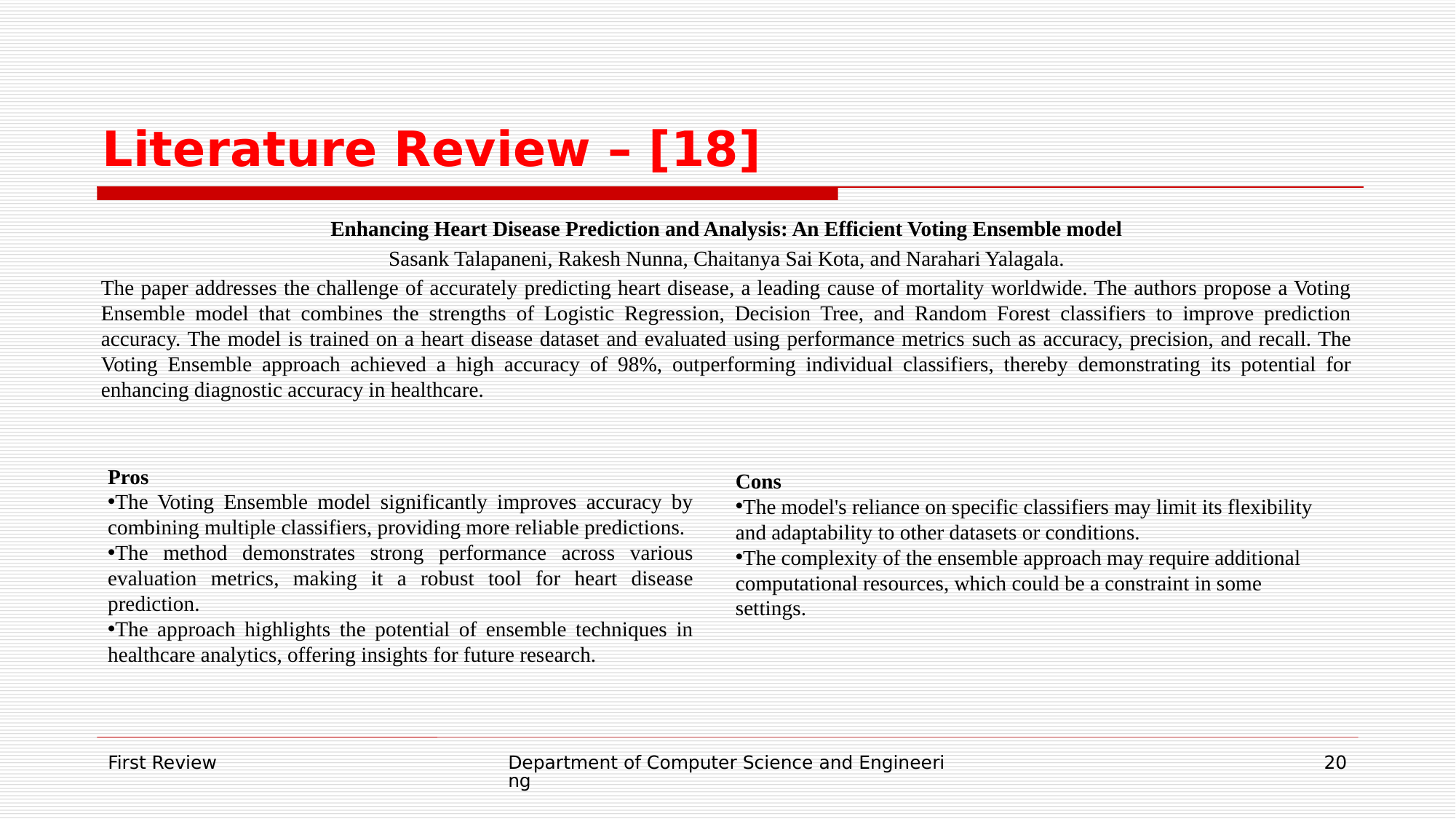

# Literature Review – [18]
Enhancing Heart Disease Prediction and Analysis: An Efficient Voting Ensemble model
Sasank Talapaneni, Rakesh Nunna, Chaitanya Sai Kota, and Narahari Yalagala.
The paper addresses the challenge of accurately predicting heart disease, a leading cause of mortality worldwide. The authors propose a Voting Ensemble model that combines the strengths of Logistic Regression, Decision Tree, and Random Forest classifiers to improve prediction accuracy. The model is trained on a heart disease dataset and evaluated using performance metrics such as accuracy, precision, and recall. The Voting Ensemble approach achieved a high accuracy of 98%, outperforming individual classifiers, thereby demonstrating its potential for enhancing diagnostic accuracy in healthcare.

Pros
The Voting Ensemble model significantly improves accuracy by combining multiple classifiers, providing more reliable predictions.
The method demonstrates strong performance across various evaluation metrics, making it a robust tool for heart disease prediction.
The approach highlights the potential of ensemble techniques in healthcare analytics, offering insights for future research.
Cons
The model's reliance on specific classifiers may limit its flexibility and adaptability to other datasets or conditions.
The complexity of the ensemble approach may require additional computational resources, which could be a constraint in some settings.
First Review
Department of Computer Science and Engineering
20